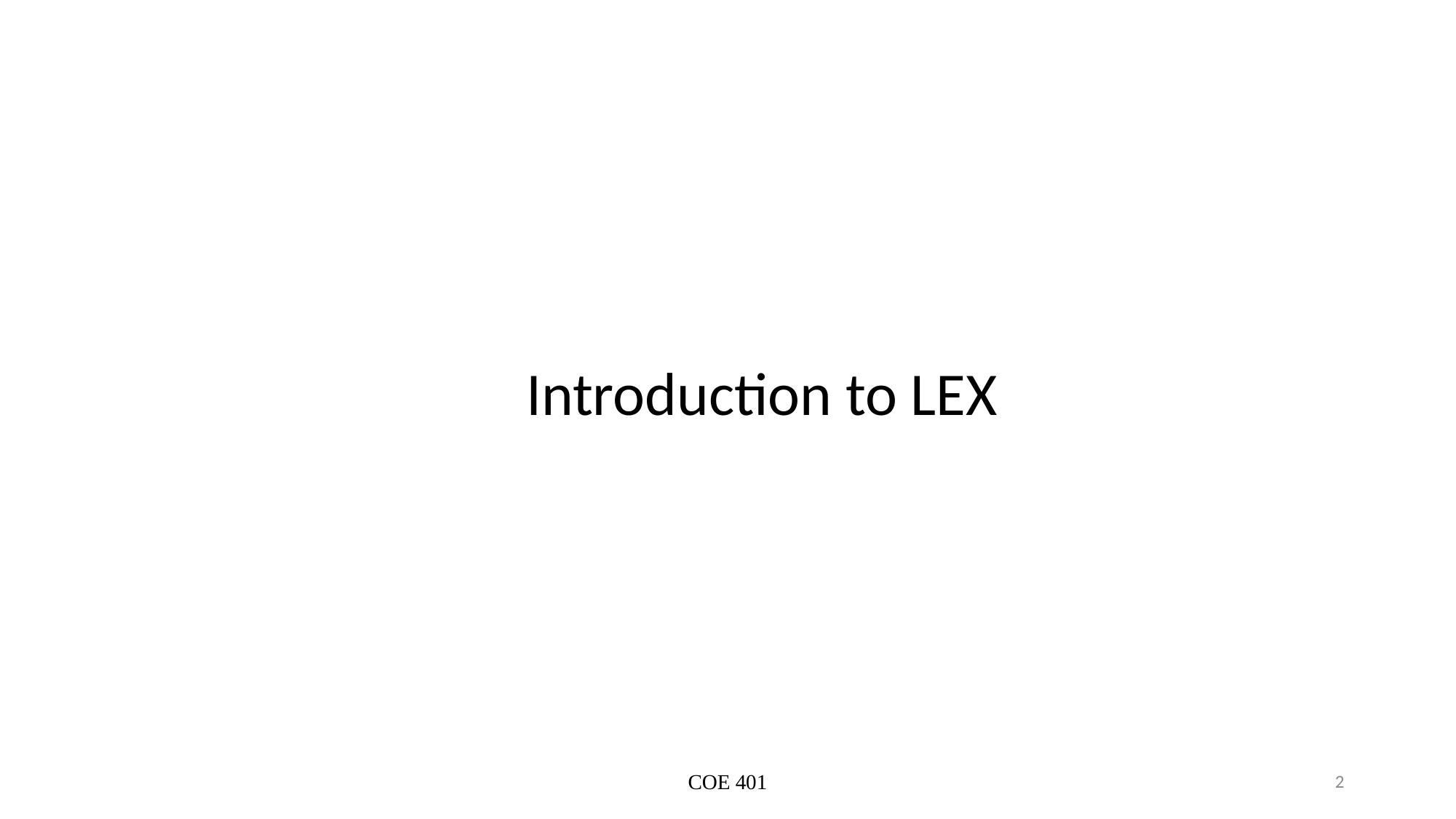

# Introduction to LEX
COE 401
2